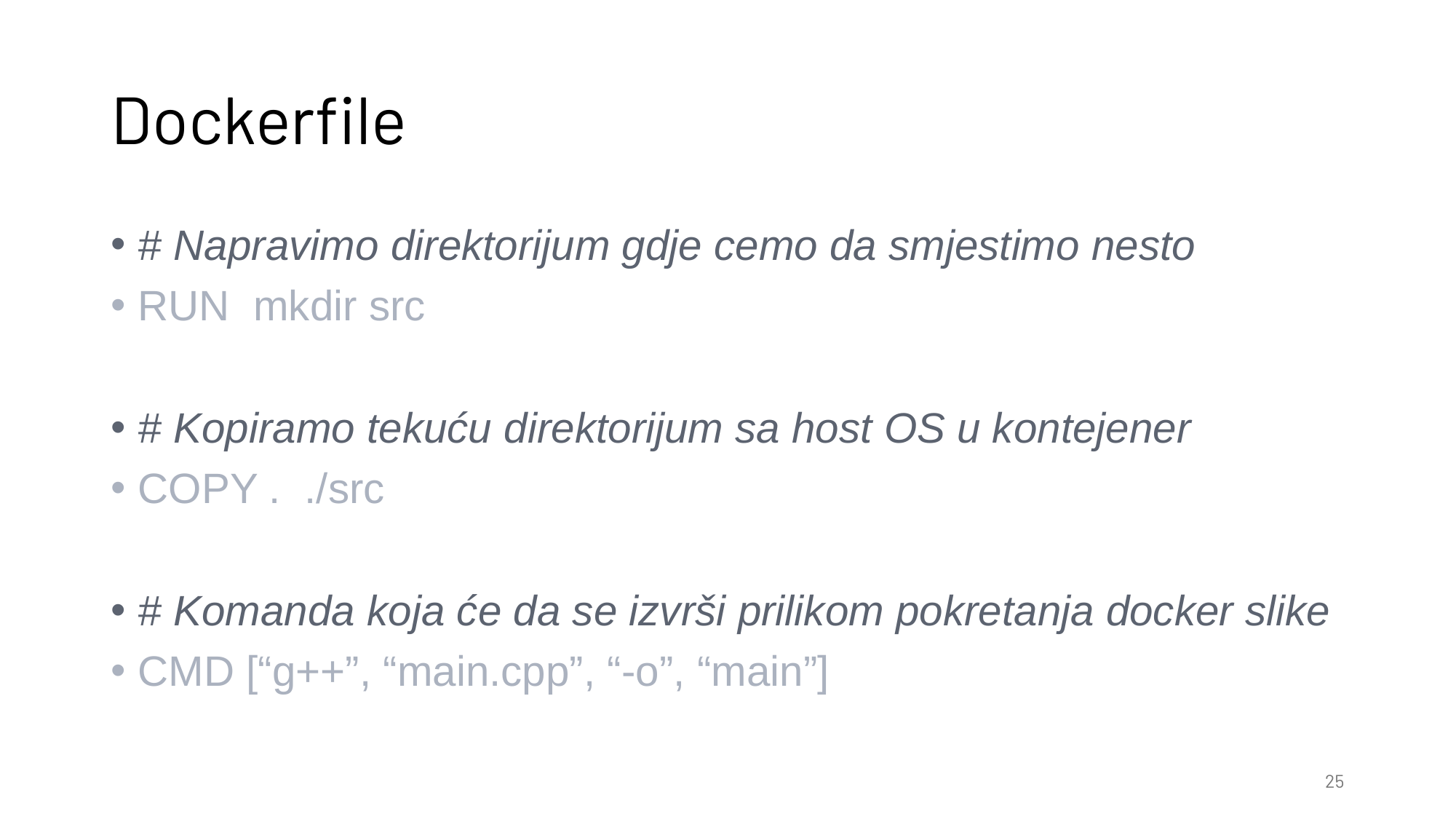

# Dockerfile
# Napravimo direktorijum gdje cemo da smjestimo nesto
RUN  mkdir src

# Kopiramo tekuću direktorijum sa host OS u kontejener
COPY .  ./src

# Komanda koja će da se izvrši prilikom pokretanja docker slike
CMD [“g++”, “main.cpp”, “-o”, “main”]

25